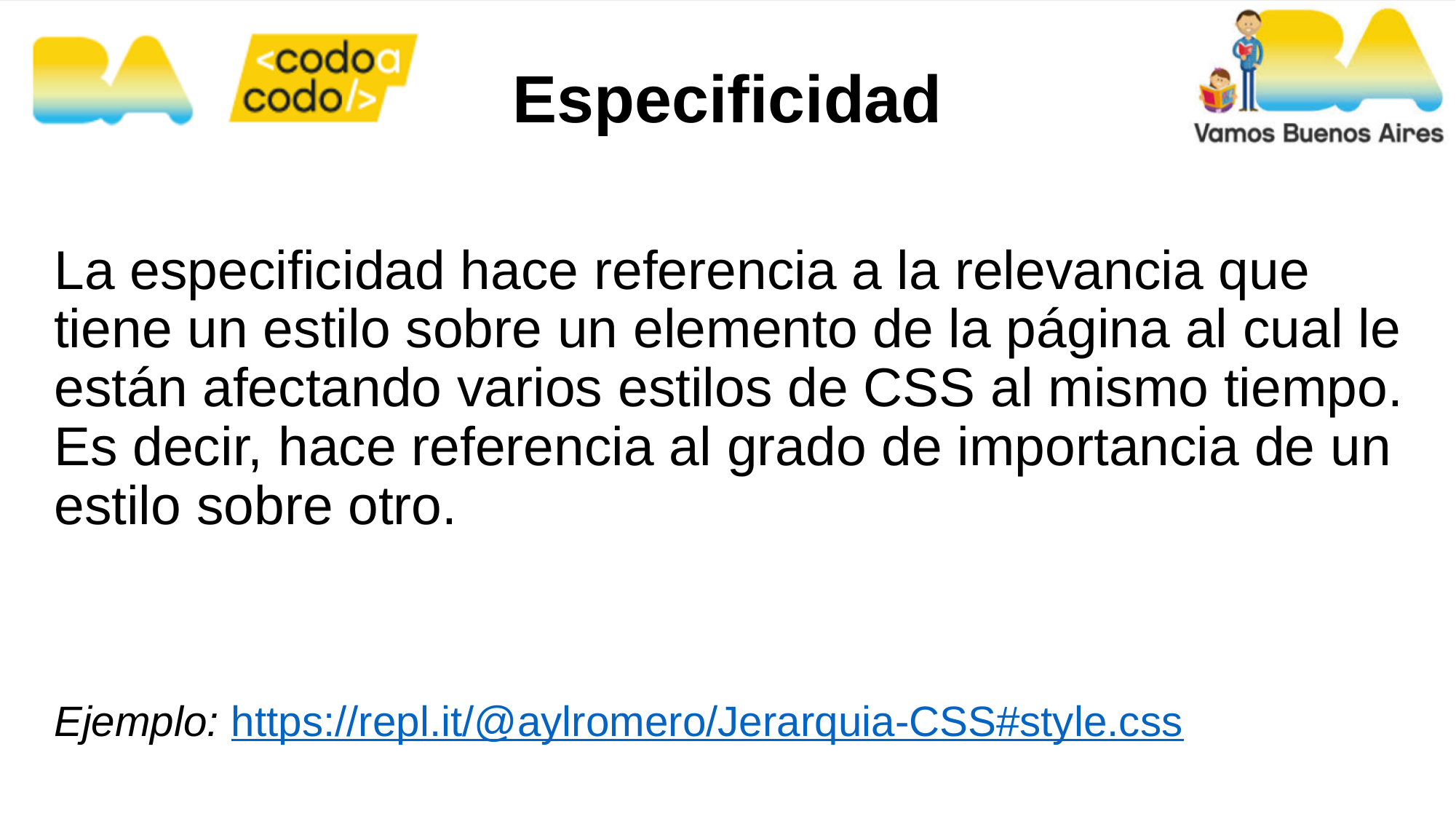

Especificidad

La especificidad hace referencia a la relevancia que tiene un estilo sobre un elemento de la página al cual le están afectando varios estilos de CSS al mismo tiempo. Es decir, hace referencia al grado de importancia de un estilo sobre otro.

Ejemplo: https://repl.it/@aylromero/Jerarquia-CSS#style.css